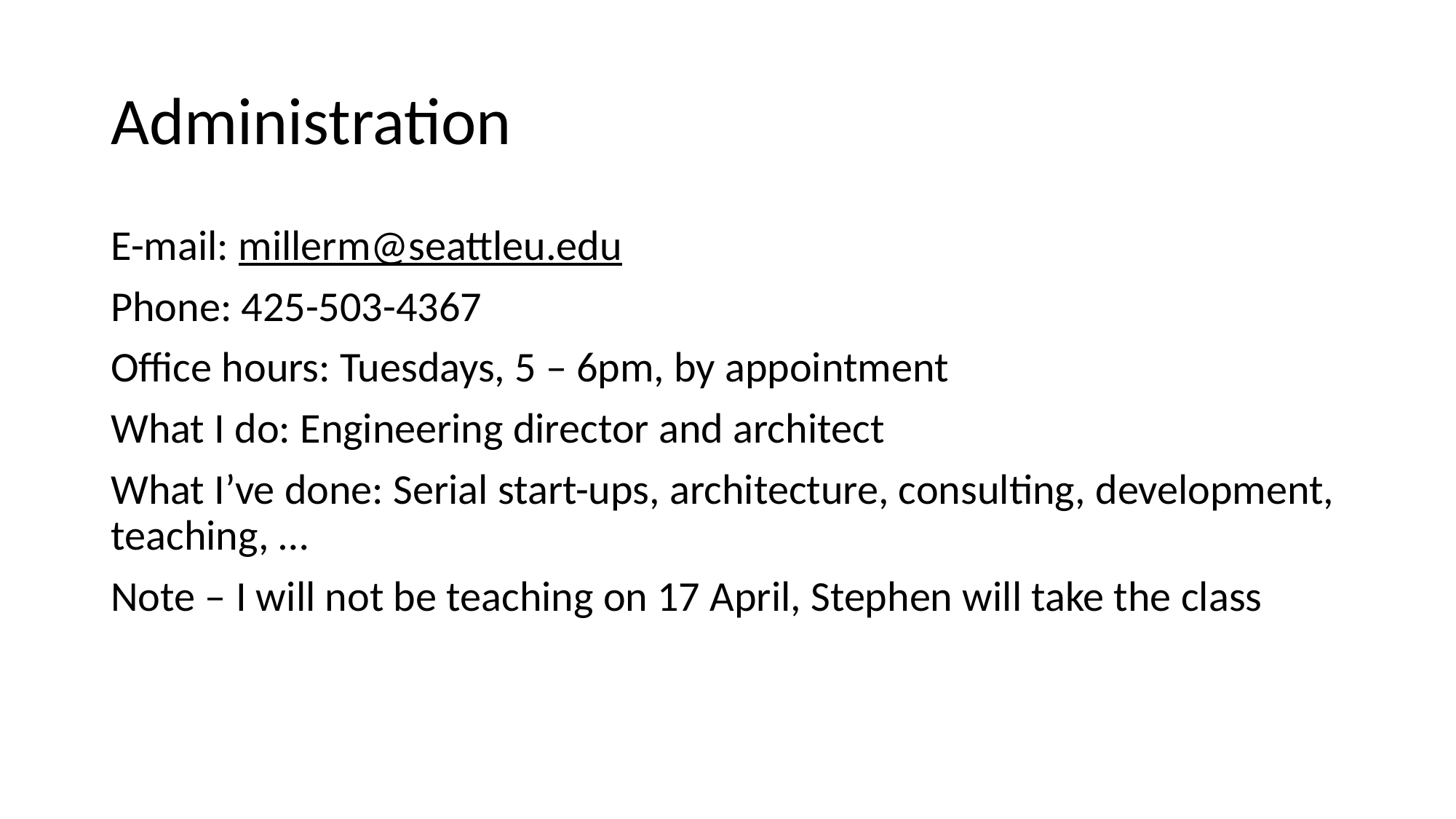

# Administration
E-mail: millerm@seattleu.edu
Phone: 425-503-4367
Office hours: Tuesdays, 5 – 6pm, by appointment
What I do: Engineering director and architect
What I’ve done: Serial start-ups, architecture, consulting, development, teaching, …
Note – I will not be teaching on 17 April, Stephen will take the class